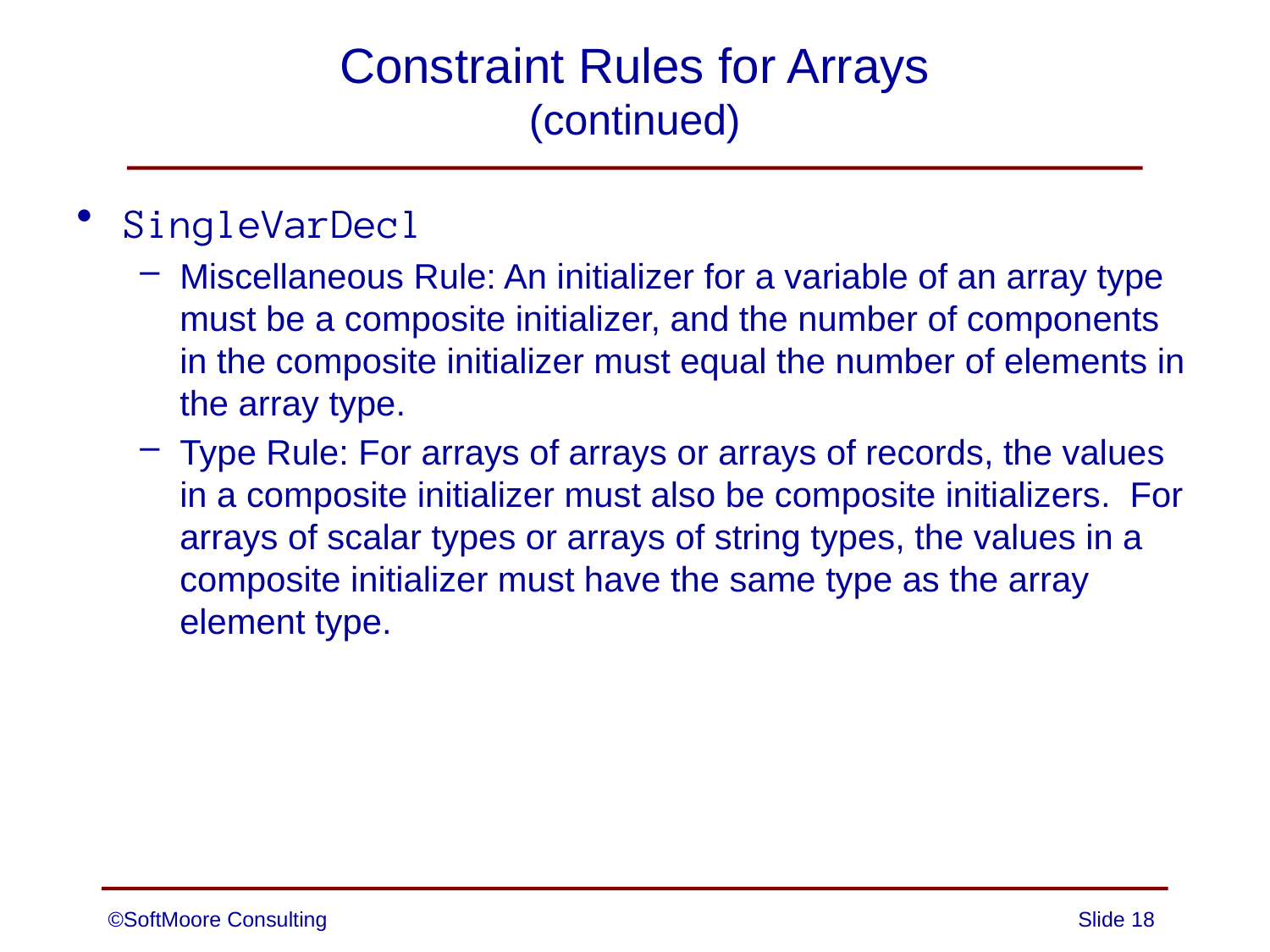

# Constraint Rules for Arrays (continued)
SingleVarDecl
Miscellaneous Rule: An initializer for a variable of an array type must be a composite initializer, and the number of components in the composite initializer must equal the number of elements in the array type.
Type Rule: For arrays of arrays or arrays of records, the values in a composite initializer must also be composite initializers.  For arrays of scalar types or arrays of string types, the values in a composite initializer must have the same type as the array element type.

©SoftMoore Consulting
Slide 18